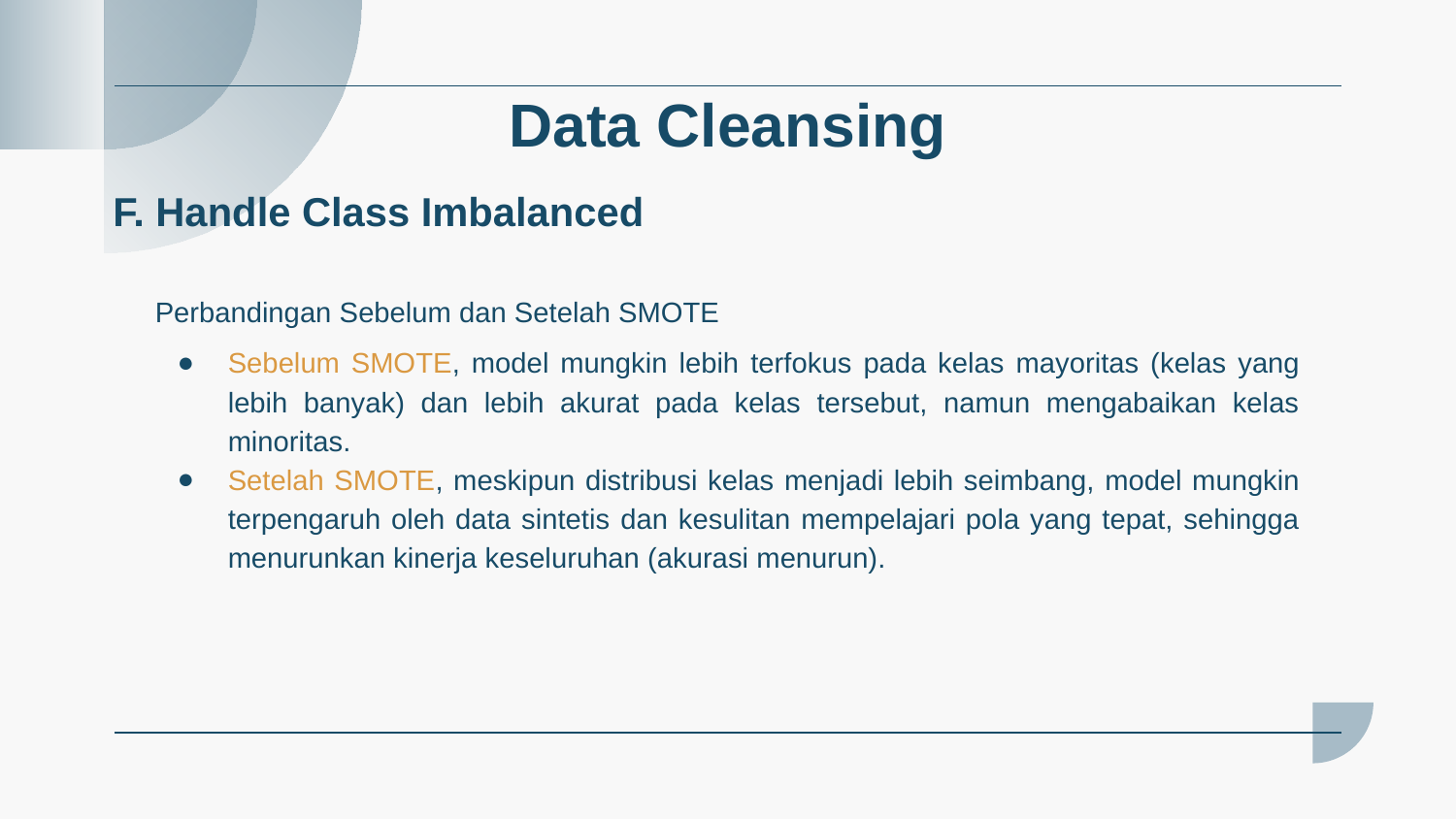

# Data Cleansing
F. Handle Class Imbalanced
Perbandingan Sebelum dan Setelah SMOTE
Sebelum SMOTE, model mungkin lebih terfokus pada kelas mayoritas (kelas yang lebih banyak) dan lebih akurat pada kelas tersebut, namun mengabaikan kelas minoritas.
Setelah SMOTE, meskipun distribusi kelas menjadi lebih seimbang, model mungkin terpengaruh oleh data sintetis dan kesulitan mempelajari pola yang tepat, sehingga menurunkan kinerja keseluruhan (akurasi menurun).